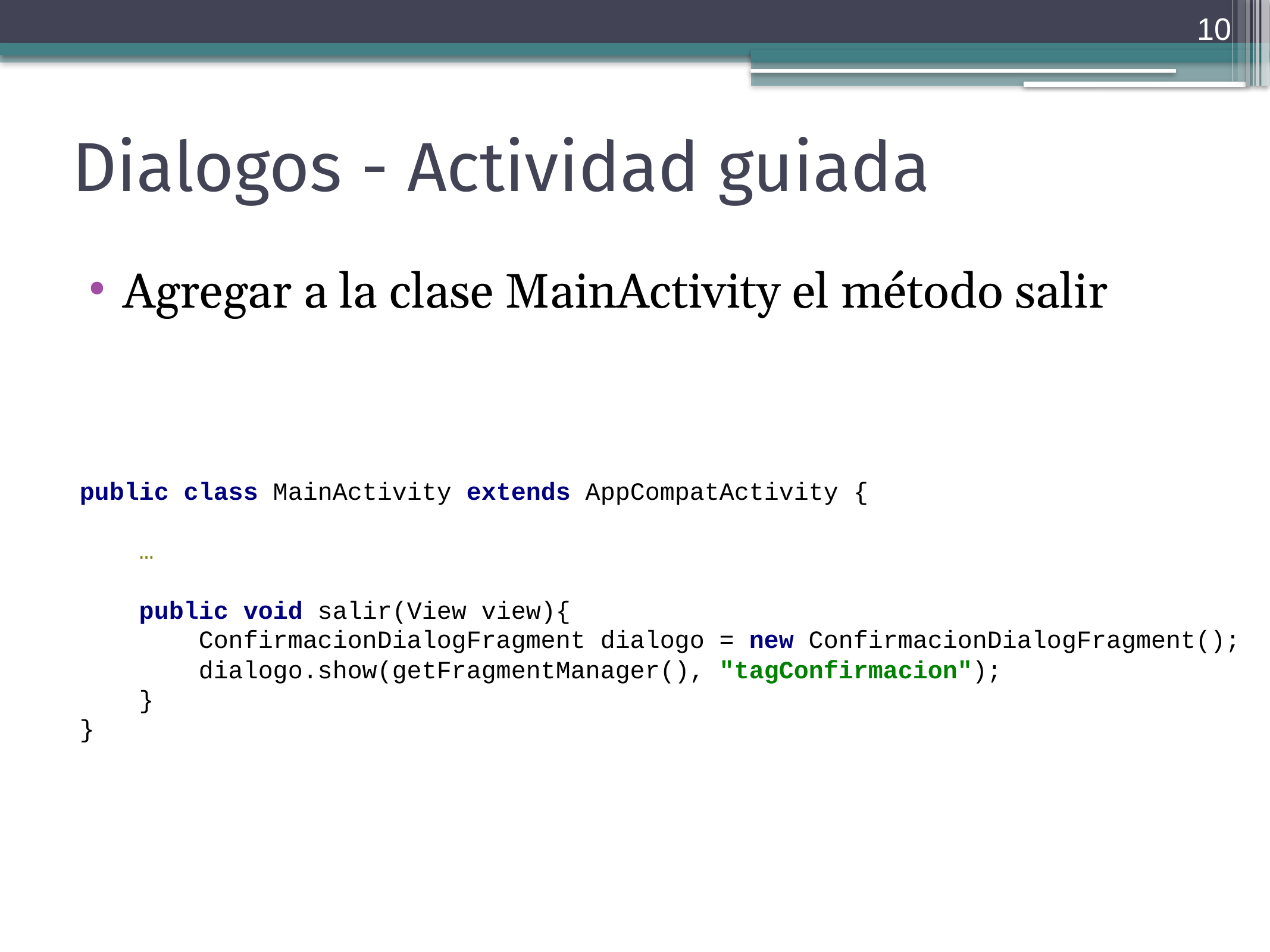

10
# Dialogos - Actividad guiada
Agregar a la clase MainActivity el método salir
public class MainActivity extends AppCompatActivity {
    …
    public void salir(View view){
        ConfirmacionDialogFragment dialogo = new ConfirmacionDialogFragment();
        dialogo.show(getFragmentManager(), "tagConfirmacion");
    }
}